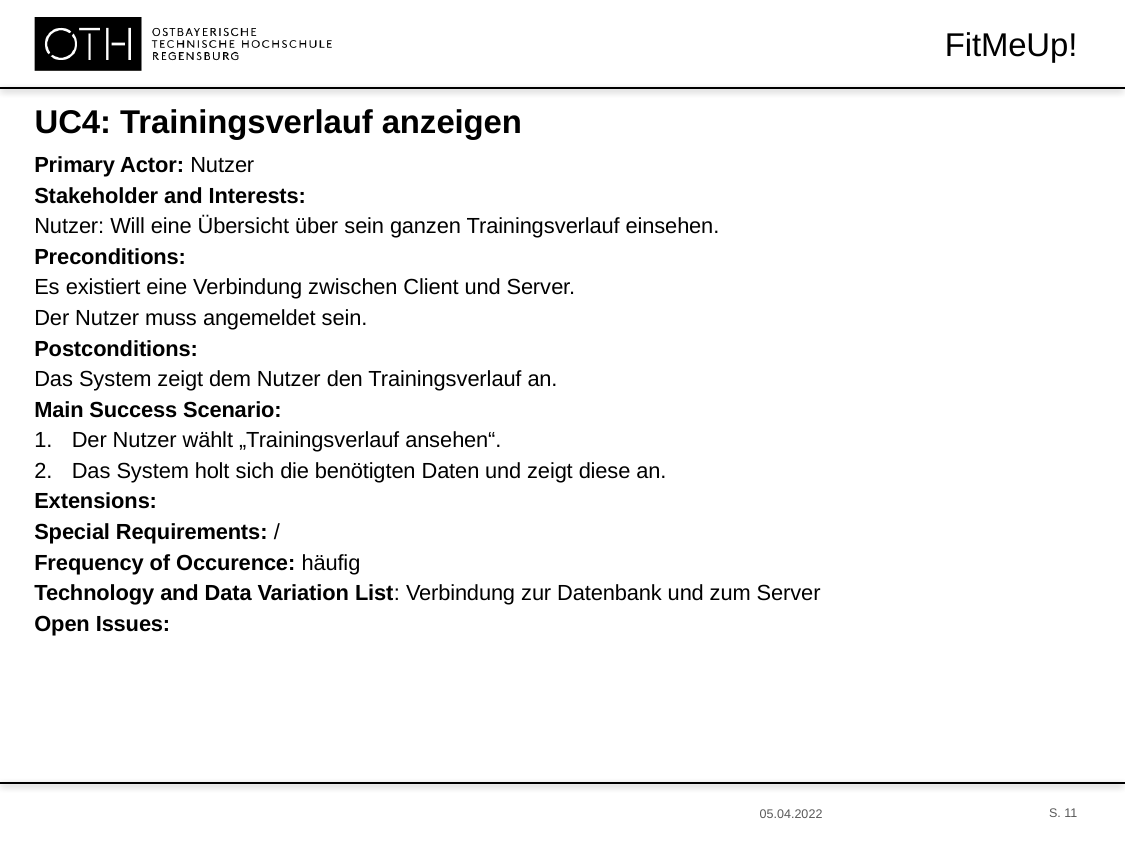

# FitMeUp!
UC4: Trainingsverlauf anzeigen
Primary Actor: Nutzer
Stakeholder and Interests:
Nutzer: Will eine Übersicht über sein ganzen Trainingsverlauf einsehen.
Preconditions:
Es existiert eine Verbindung zwischen Client und Server.
Der Nutzer muss angemeldet sein.
Postconditions:
Das System zeigt dem Nutzer den Trainingsverlauf an.
Main Success Scenario:
Der Nutzer wählt „Trainingsverlauf ansehen“.
Das System holt sich die benötigten Daten und zeigt diese an.
Extensions:
Special Requirements: /
Frequency of Occurence: häufig
Technology and Data Variation List: Verbindung zur Datenbank und zum Server
Open Issues:
S. 11
05.04.2022